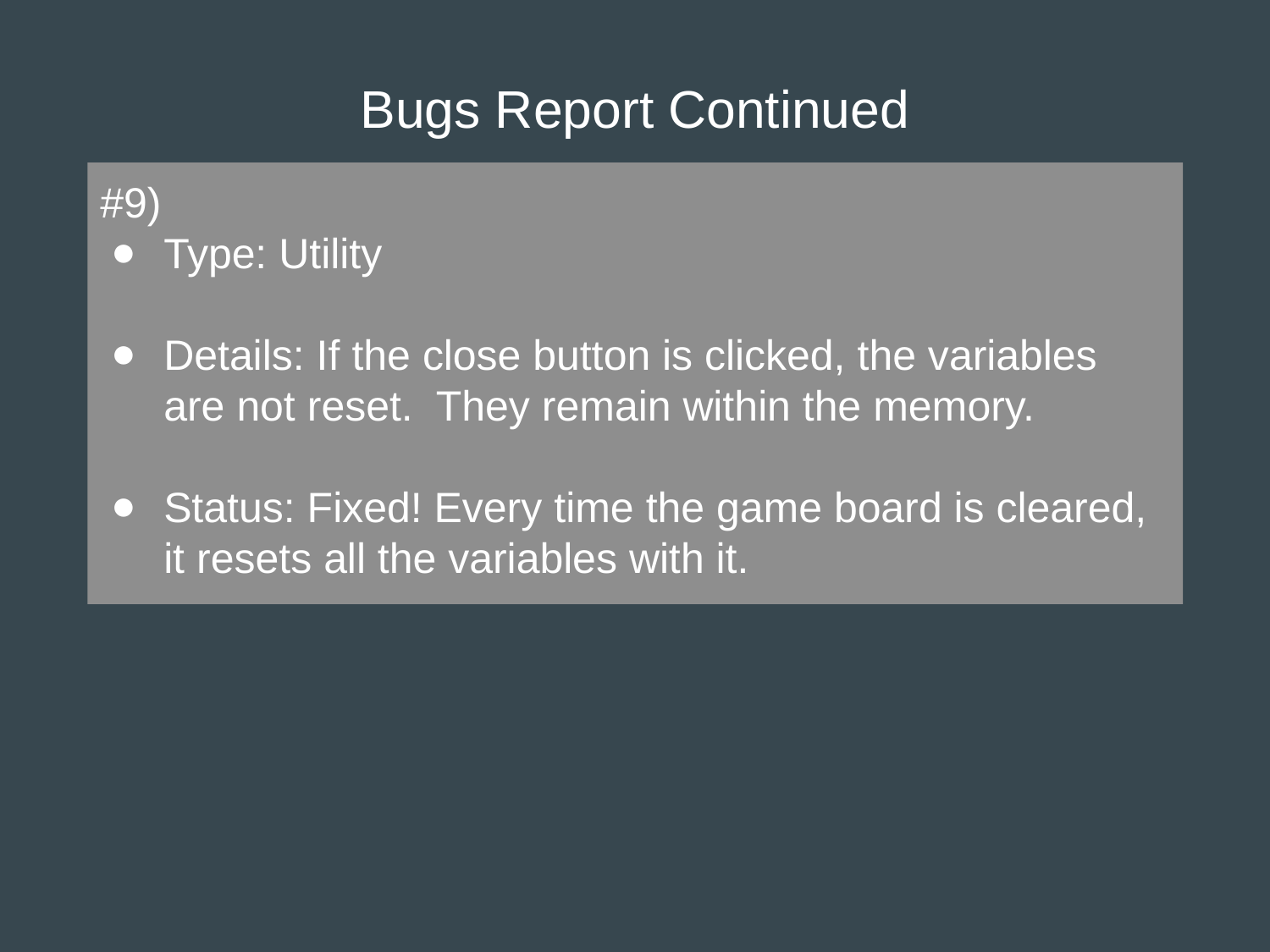

# Bugs Report Continued
#9)
Type: Utility

Details: If the close button is clicked, the variables are not reset.  They remain within the memory.

Status: Fixed! Every time the game board is cleared, it resets all the variables with it.